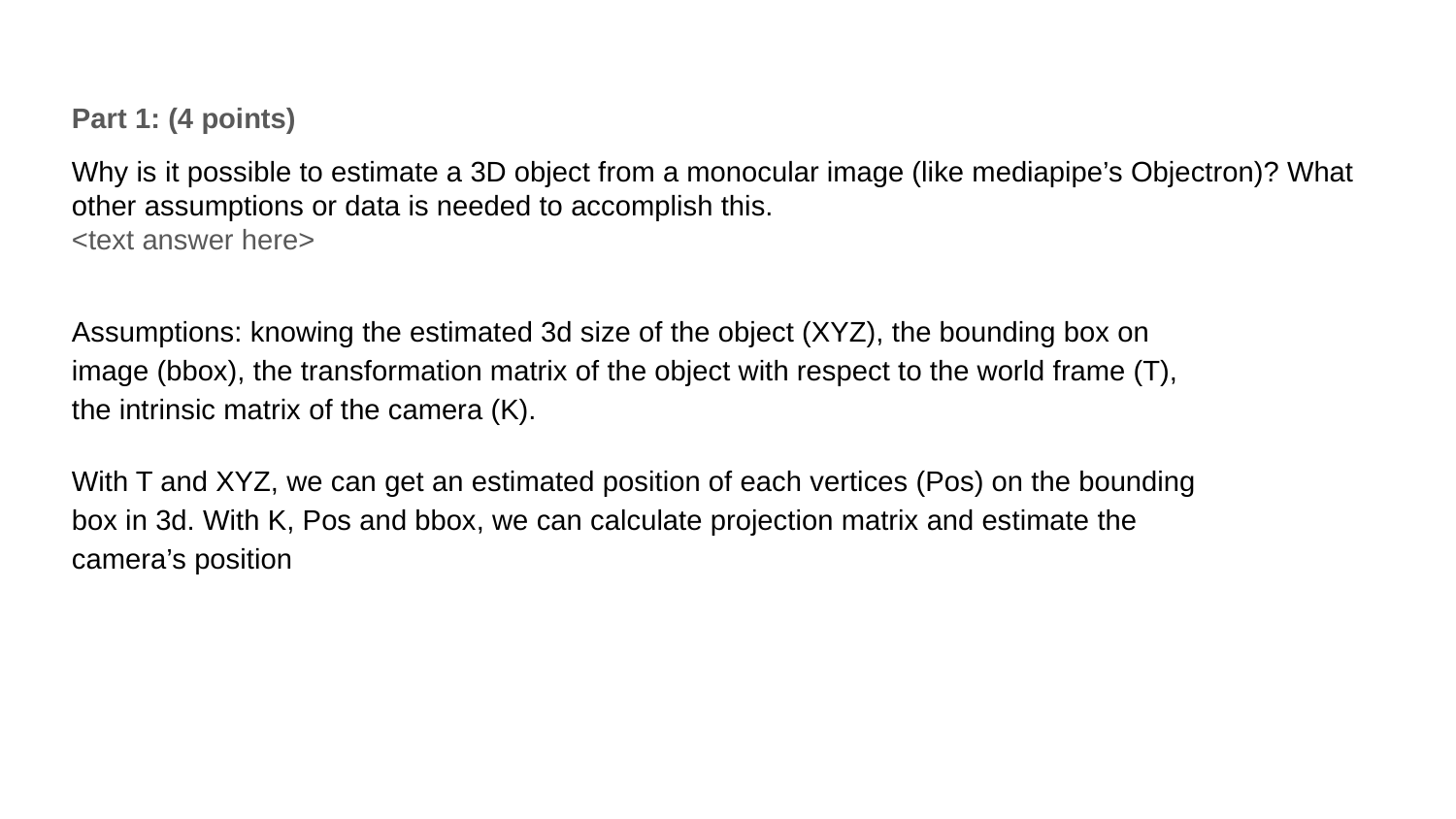

Part 1: (4 points)

Assumptions: knowing the estimated 3d size of the object (XYZ), the bounding box on image (bbox), the transformation matrix of the object with respect to the world frame (T), the intrinsic matrix of the camera (K).
With T and XYZ, we can get an estimated position of each vertices (Pos) on the bounding box in 3d. With K, Pos and bbox, we can calculate projection matrix and estimate the camera’s position

Why is it possible to estimate a 3D object from a monocular image (like mediapipe’s Objectron)? What other assumptions or data is needed to accomplish this.
<text answer here>